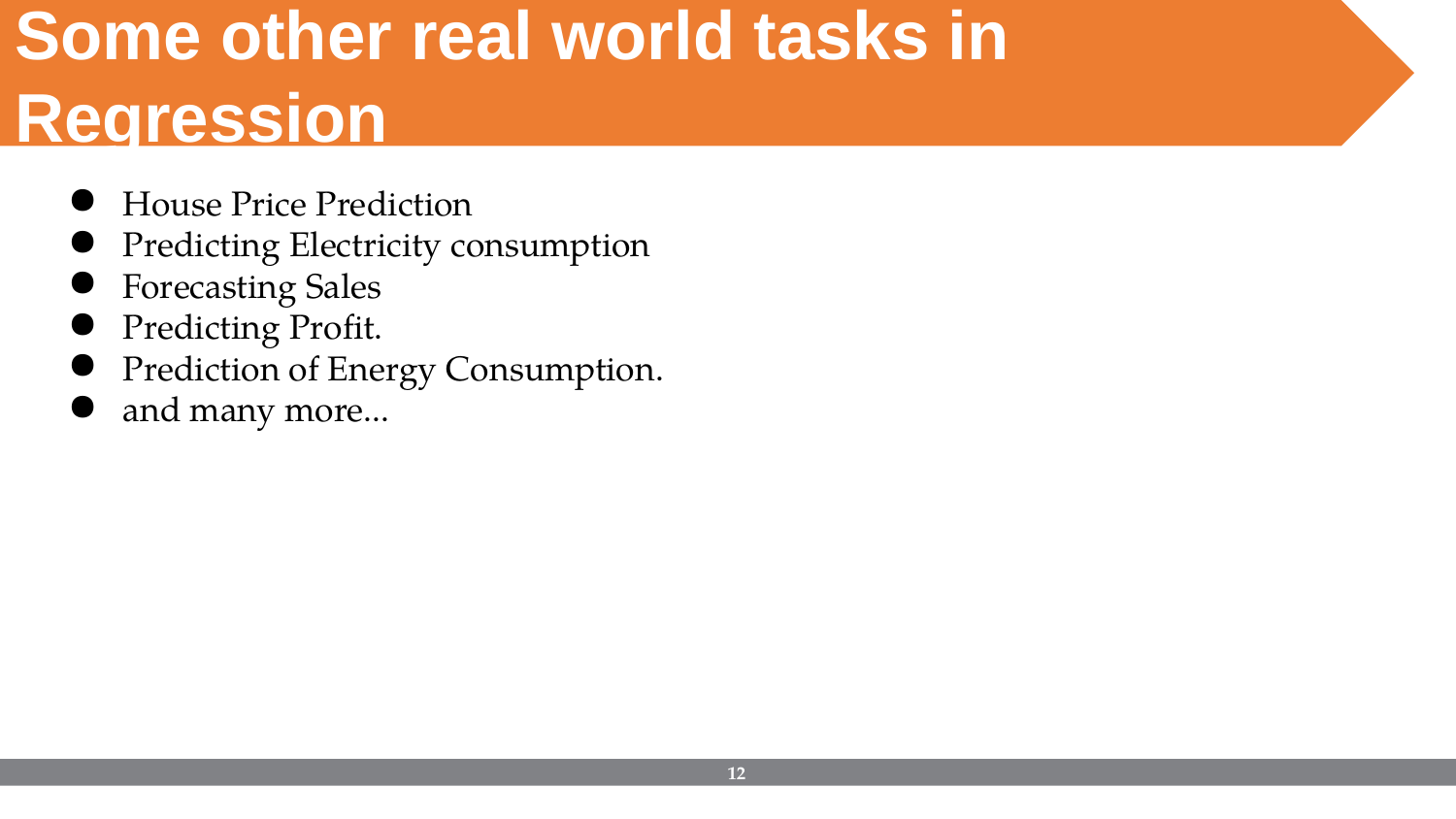

Some other real world tasks in Regression
House Price Prediction
Predicting Electricity consumption
Forecasting Sales
Predicting Profit.
Prediction of Energy Consumption.
and many more...
12